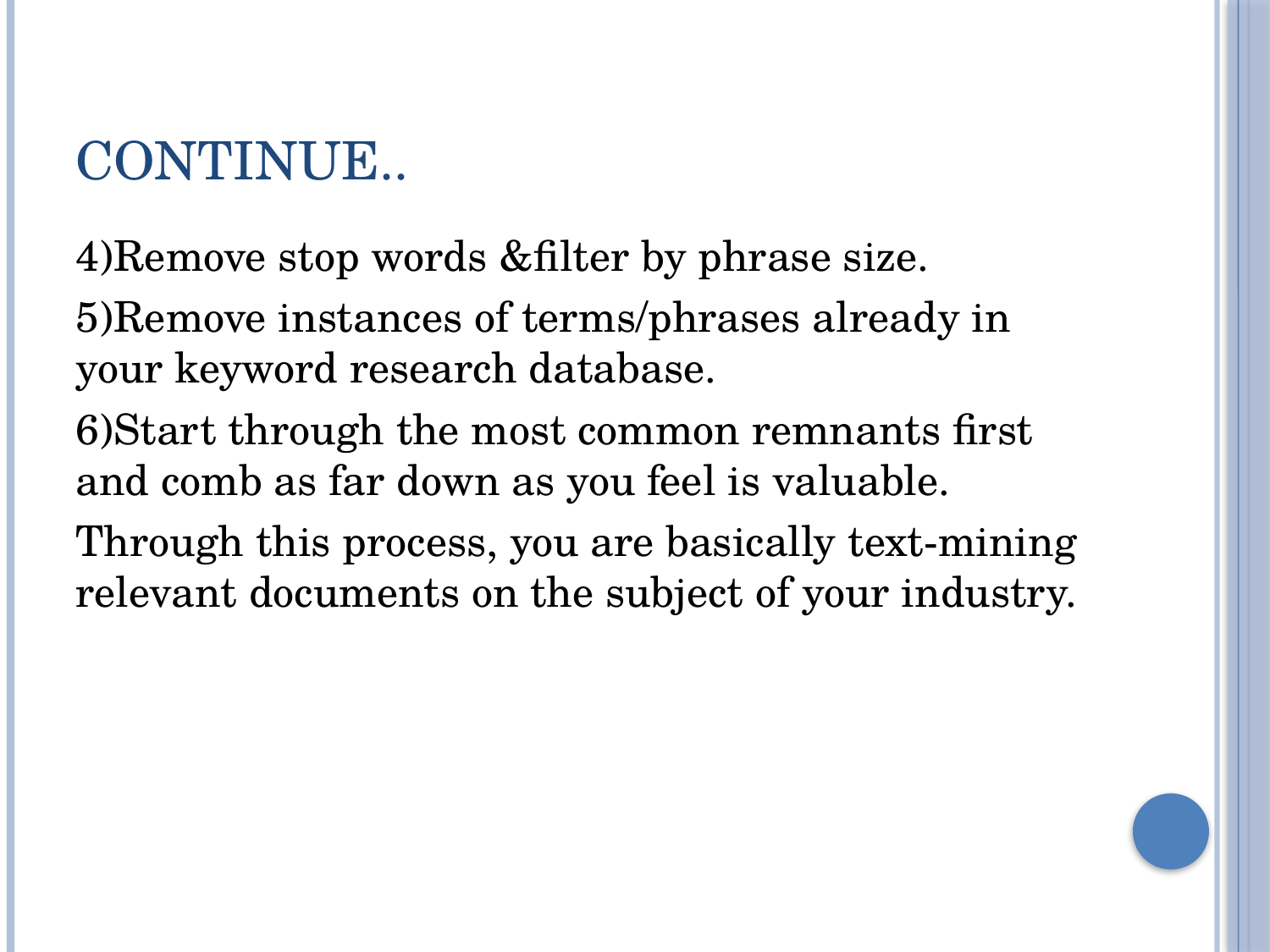

# Continue..
4)Remove stop words &filter by phrase size.
5)Remove instances of terms/phrases already in your keyword research database.
6)Start through the most common remnants first and comb as far down as you feel is valuable.
Through this process, you are basically text-mining relevant documents on the subject of your industry.